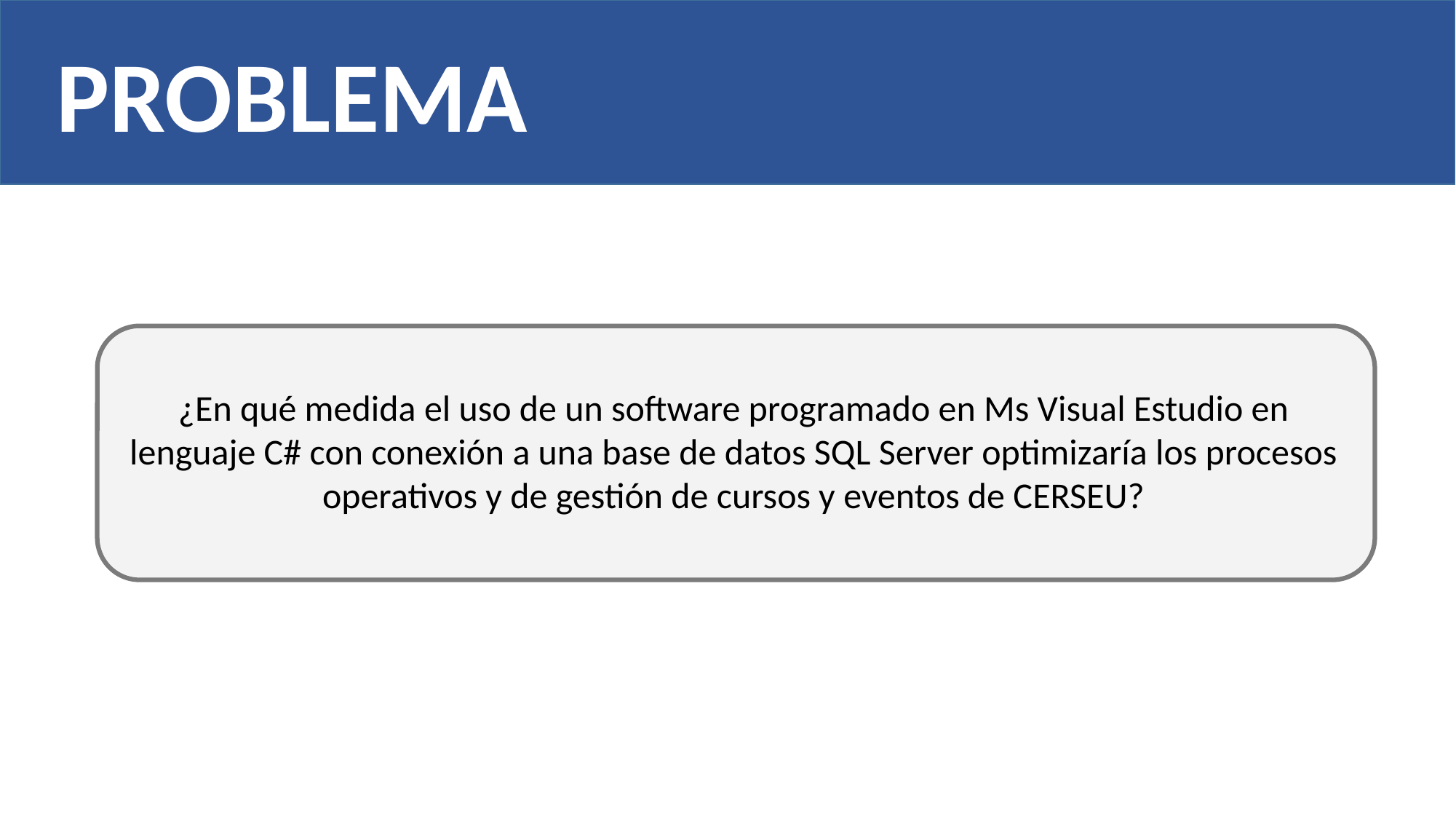

PROBLEMA

¿En qué medida el uso de un software programado en Ms Visual Estudio en lenguaje C# con conexión a una base de datos SQL Server optimizaría los procesos operativos y de gestión de cursos y eventos de CERSEU?